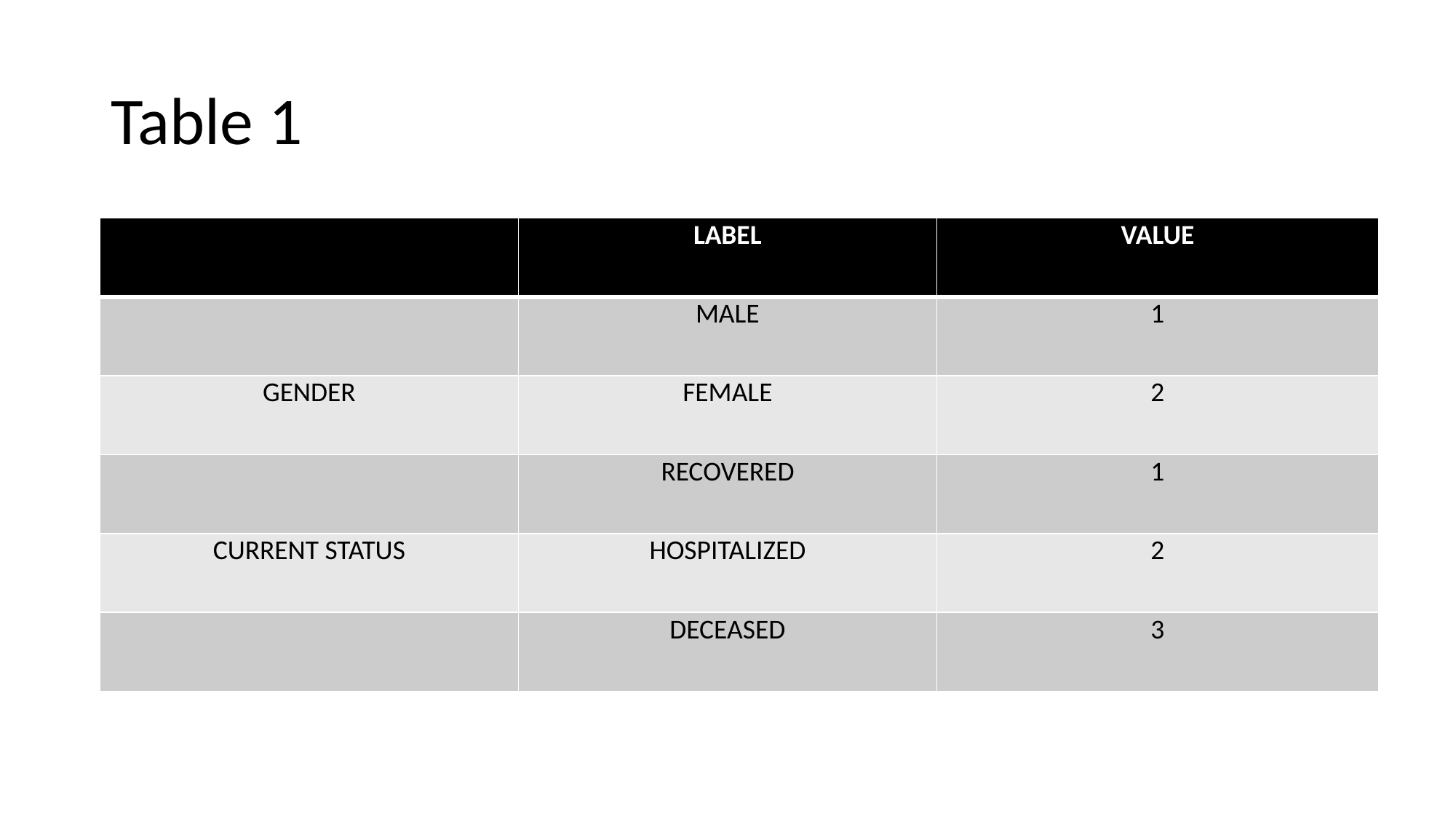

# Table 1
|  | LABEL | VALUE |
| --- | --- | --- |
|  | MALE | 1 |
| GENDER | FEMALE | 2 |
|  | RECOVERED | 1 |
| CURRENT STATUS | HOSPITALIZED | 2 |
|  | DECEASED | 3 |